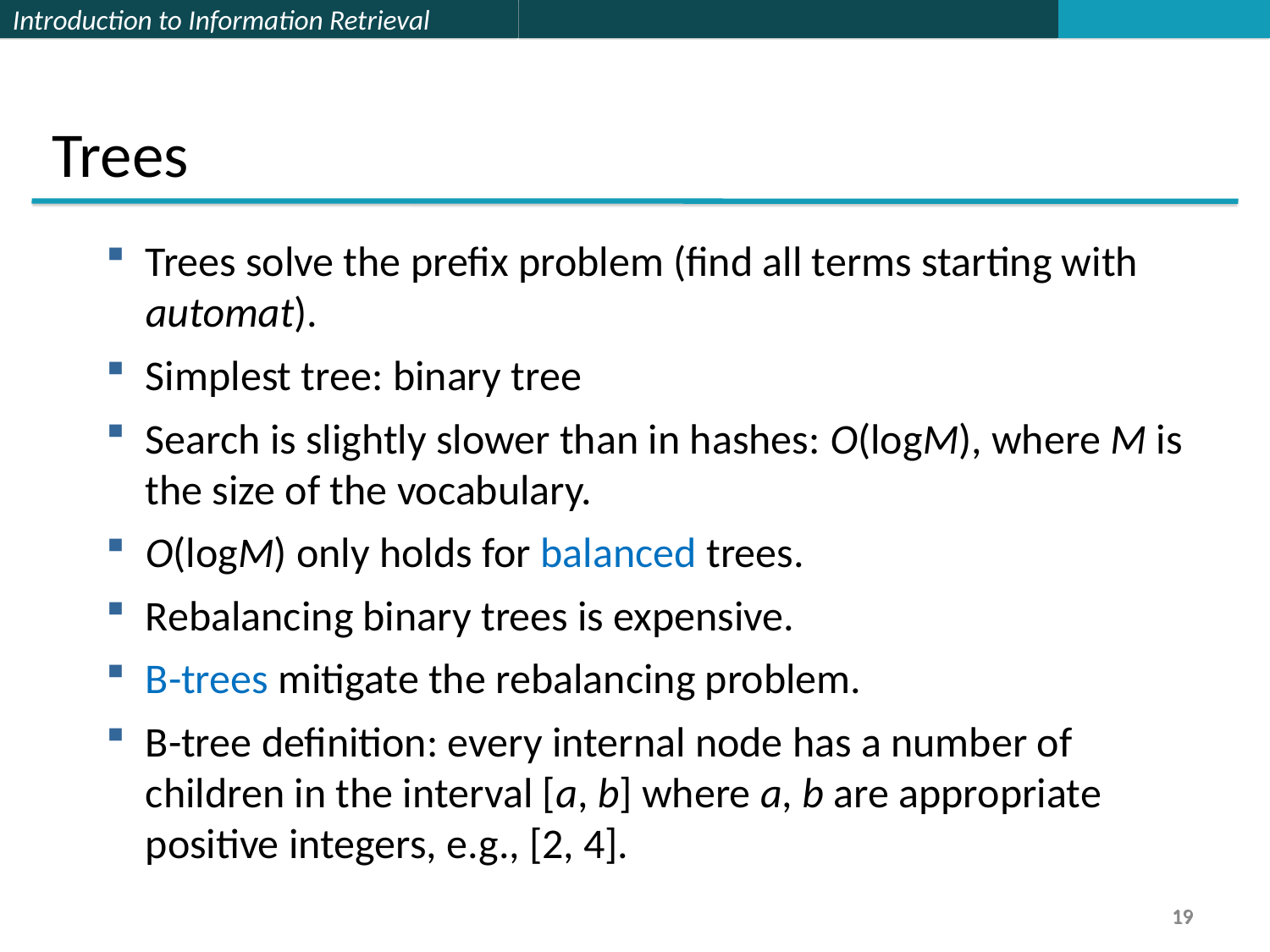

Trees
Trees solve the prefix problem (find all terms starting with automat).
Simplest tree: binary tree
Search is slightly slower than in hashes: O(logM), where M is the size of the vocabulary.
O(logM) only holds for balanced trees.
Rebalancing binary trees is expensive.
B-trees mitigate the rebalancing problem.
B-tree definition: every internal node has a number of children in the interval [a, b] where a, b are appropriate positive integers, e.g., [2, 4].
19
19